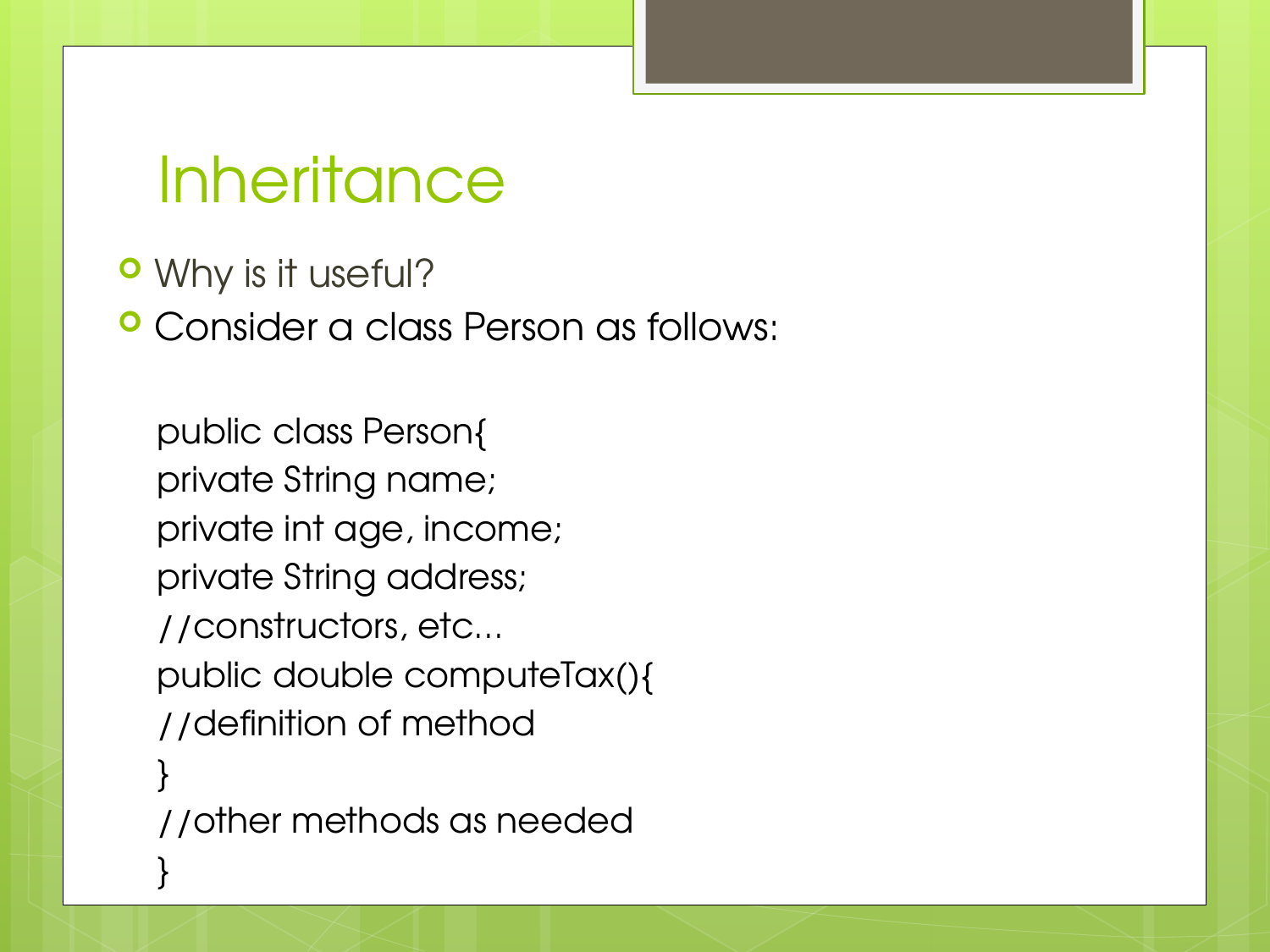

# Inheritance
Why is it useful?
Consider a class Person as follows:

public class Person{
	private String name;
	private int age, income;
	private String address;
	//constructors, etc…
	public double computeTax(){
		//definition of method
	}
	//other methods as needed
}